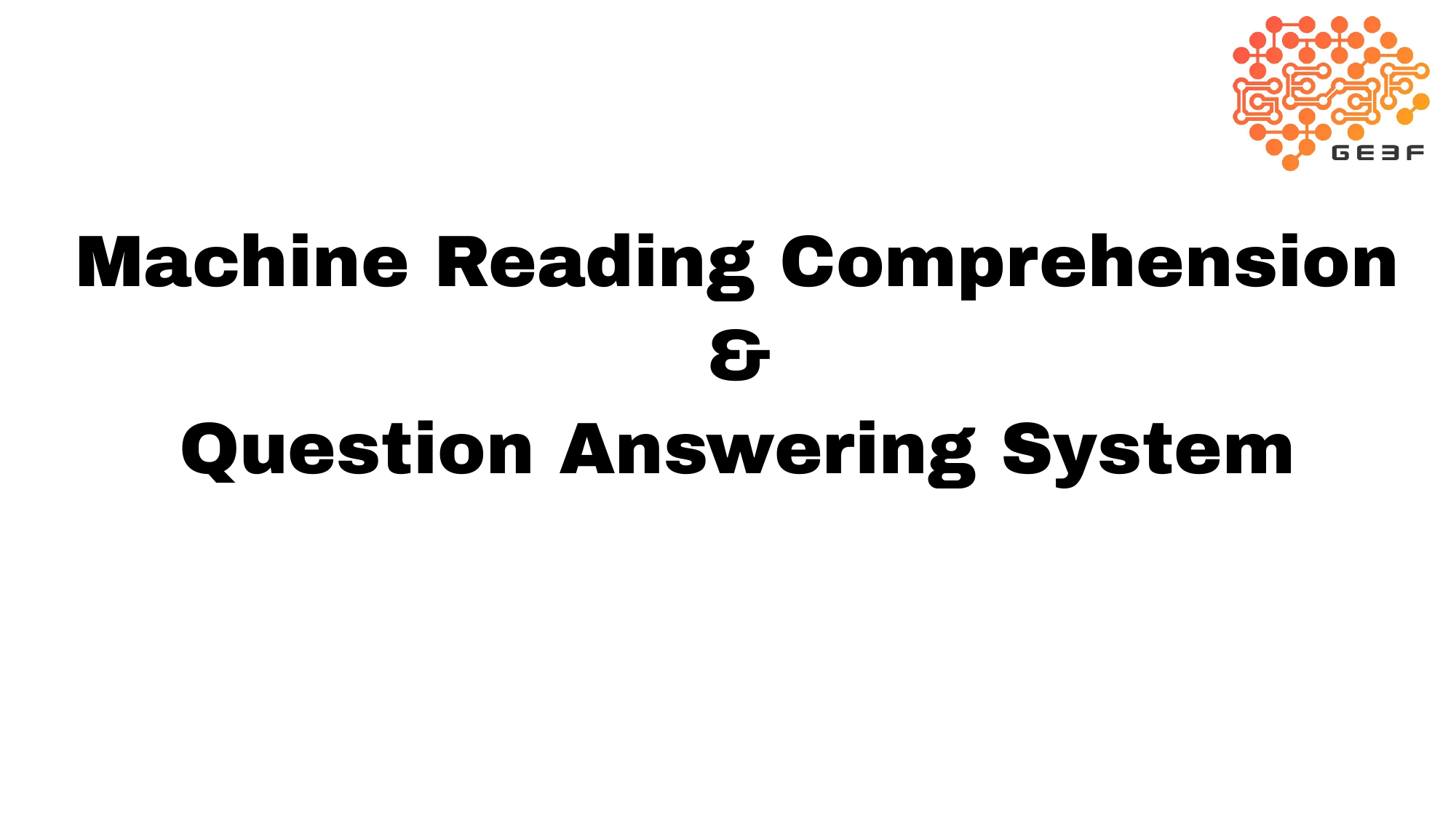

Machine Reading Comprehension
&
Question Answering System